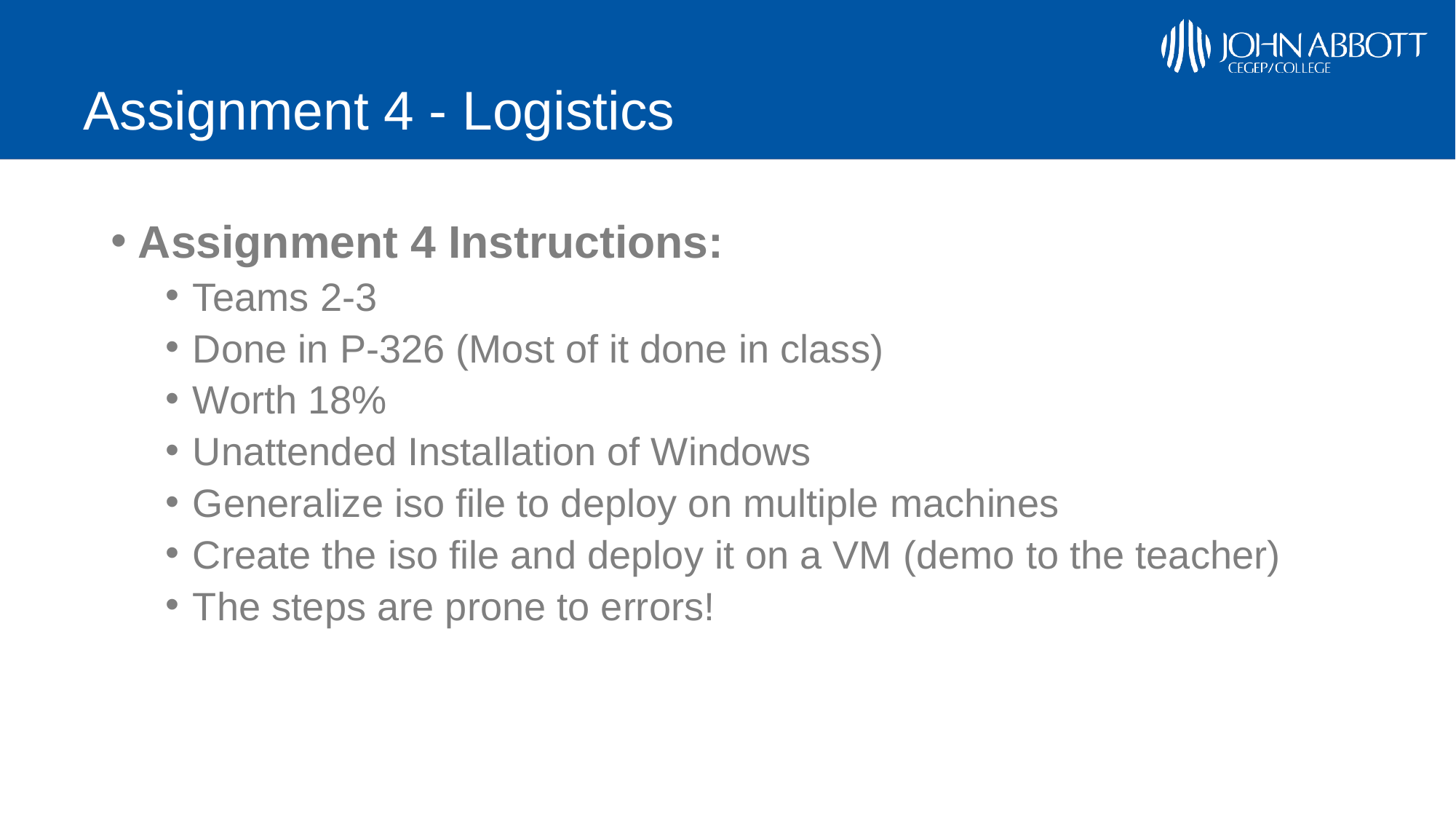

# Assignment 4 - Logistics
Assignment 4 Instructions:
Teams 2-3
Done in P-326 (Most of it done in class)
Worth 18%
Unattended Installation of Windows
Generalize iso file to deploy on multiple machines
Create the iso file and deploy it on a VM (demo to the teacher)
The steps are prone to errors!